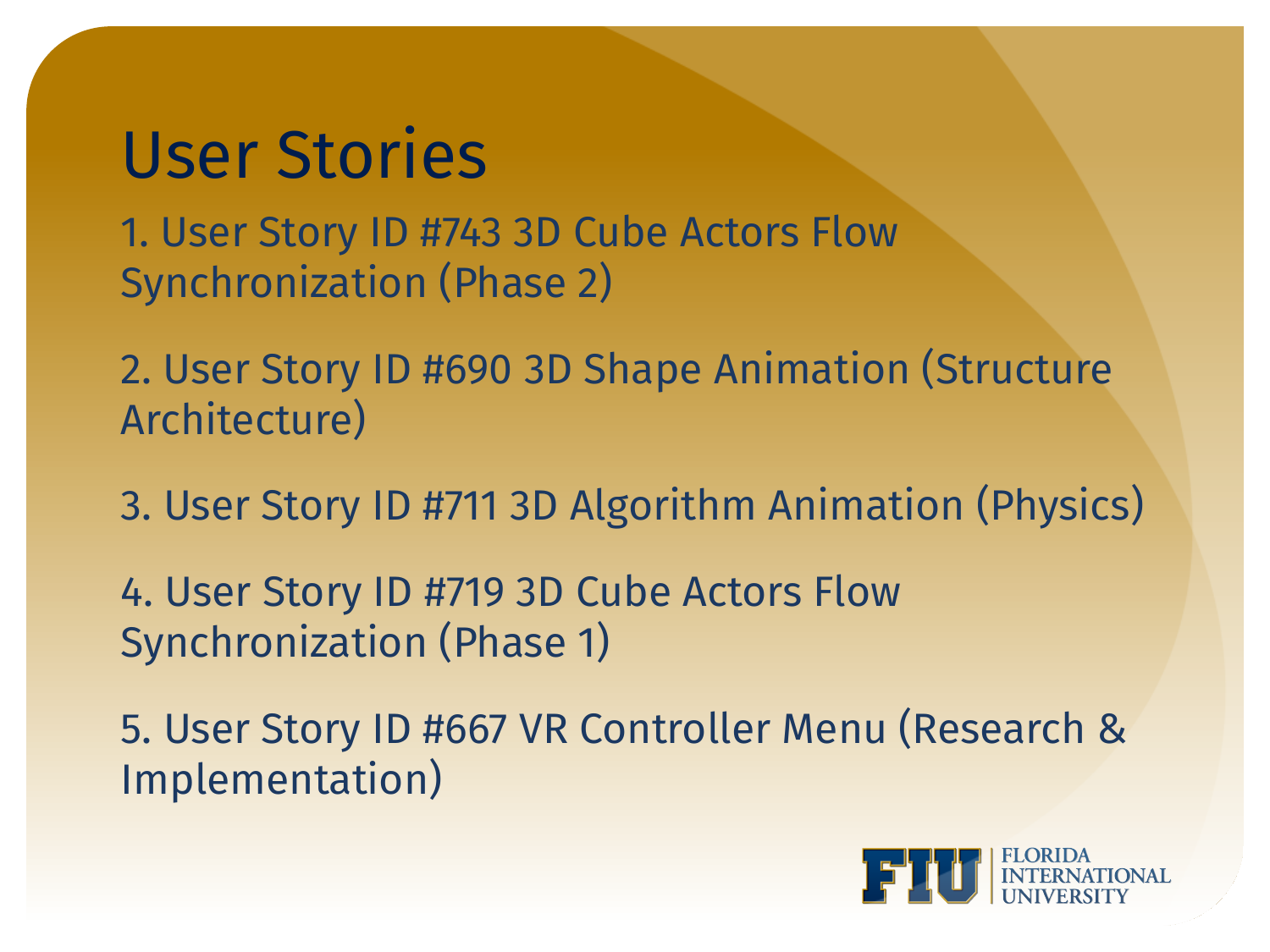

# User Stories
1. User Story ID #743 3D Cube Actors Flow Synchronization (Phase 2)
2. User Story ID #690 3D Shape Animation (Structure Architecture)
3. User Story ID #711 3D Algorithm Animation (Physics)
4. User Story ID #719 3D Cube Actors Flow Synchronization (Phase 1)
5. User Story ID #667 VR Controller Menu (Research & Implementation)